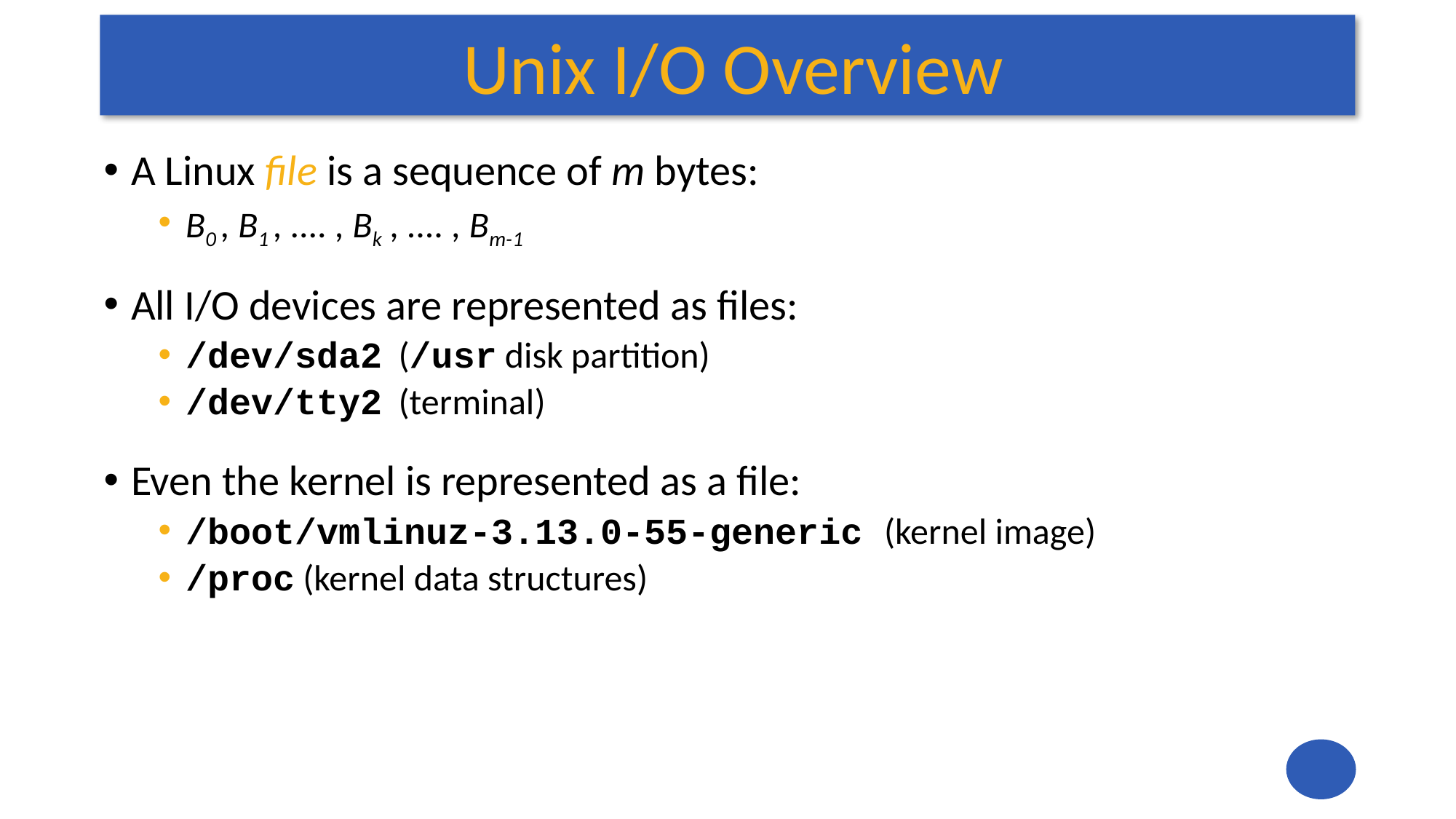

# Unix I/O Overview
A Linux file is a sequence of m bytes:
B0 , B1 , .... , Bk , .... , Bm-1
All I/O devices are represented as files:
/dev/sda2  (/usr disk partition)
/dev/tty2  (terminal)
Even the kernel is represented as a file:
/boot/vmlinuz-3.13.0-55-generic (kernel image)
/proc (kernel data structures)